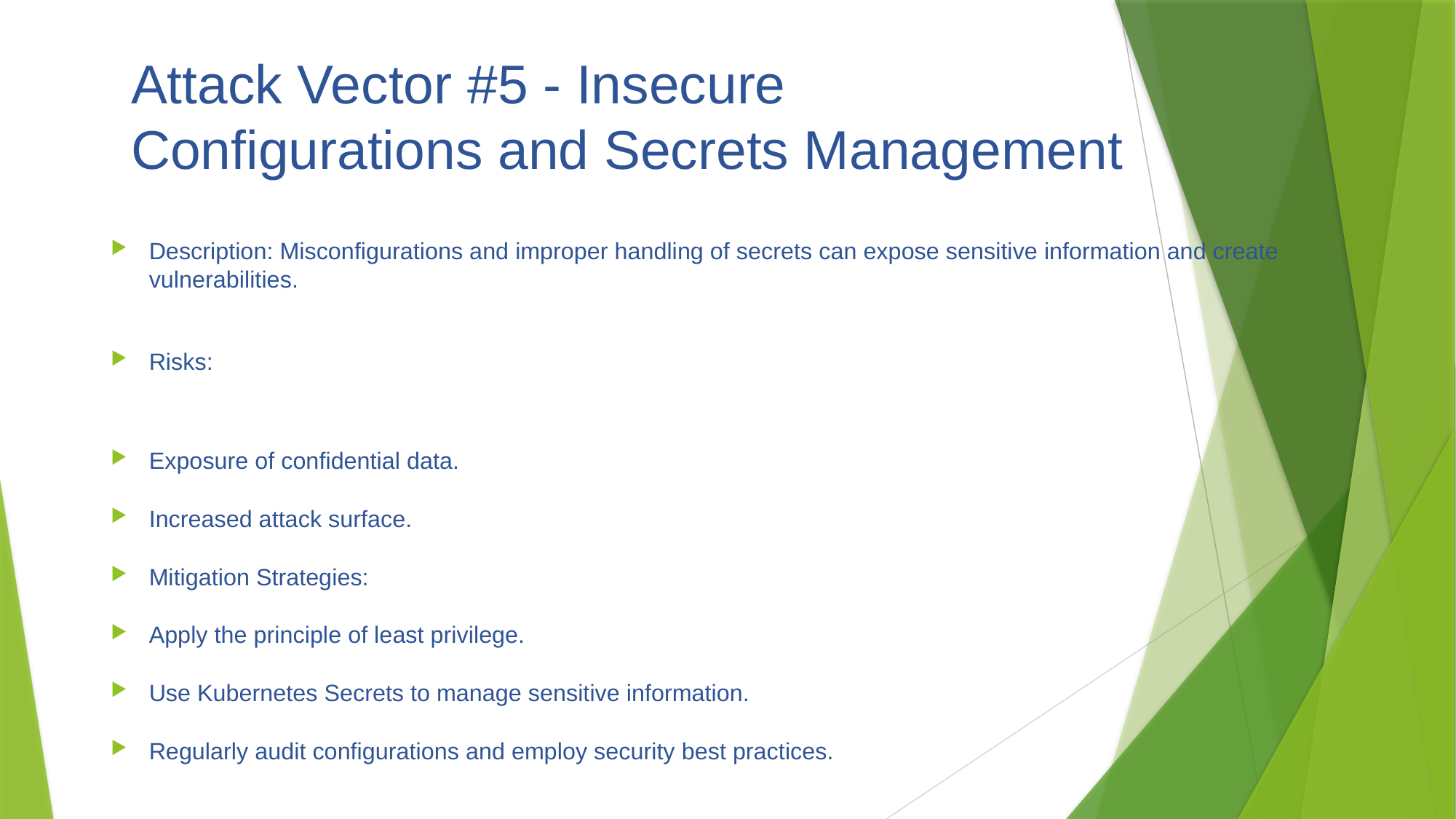

# Attack Vector #5 - Insecure Configurations and Secrets Management

Description: Misconfigurations and improper handling of secrets can expose sensitive information and create vulnerabilities.

Risks:

Exposure of confidential data.
Increased attack surface.
Mitigation Strategies:
Apply the principle of least privilege.
Use Kubernetes Secrets to manage sensitive information.
Regularly audit configurations and employ security best practices.